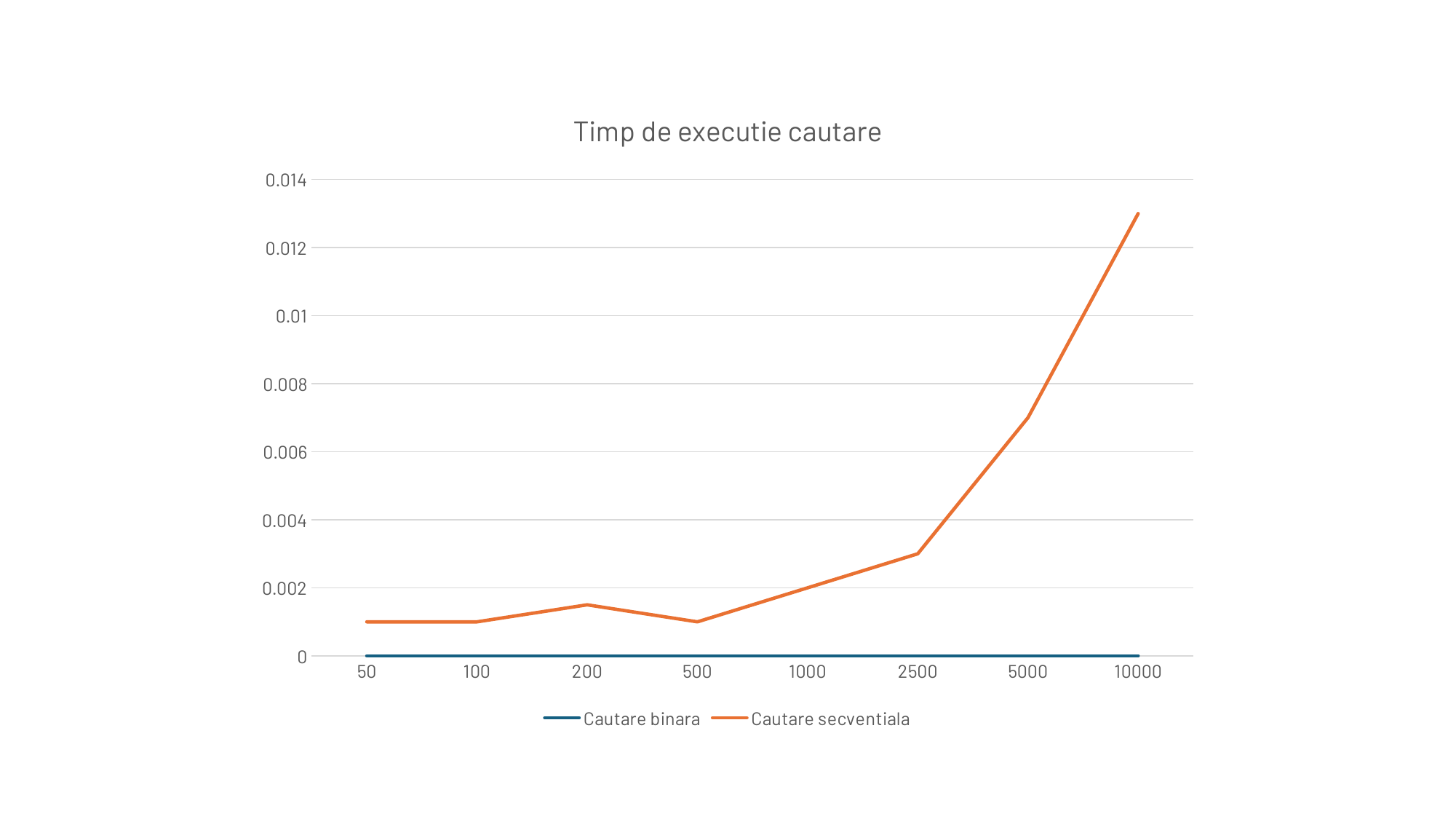

### Chart: Timp de executie cautare

| Category | Cautare binara | Cautare secventiala |
|---|---|---|
| 50 | 0.0 | 0.001 |
| 100 | 0.0 | 0.001 |
| 200 | 0.0 | 0.0015 |
| 500 | 0.0 | 0.001 |
| 1000 | 0.0 | 0.002 |
| 2500 | 0.0 | 0.003 |
| 5000 | 0.0 | 0.007 |
| 10000 | 0.0 | 0.013 |